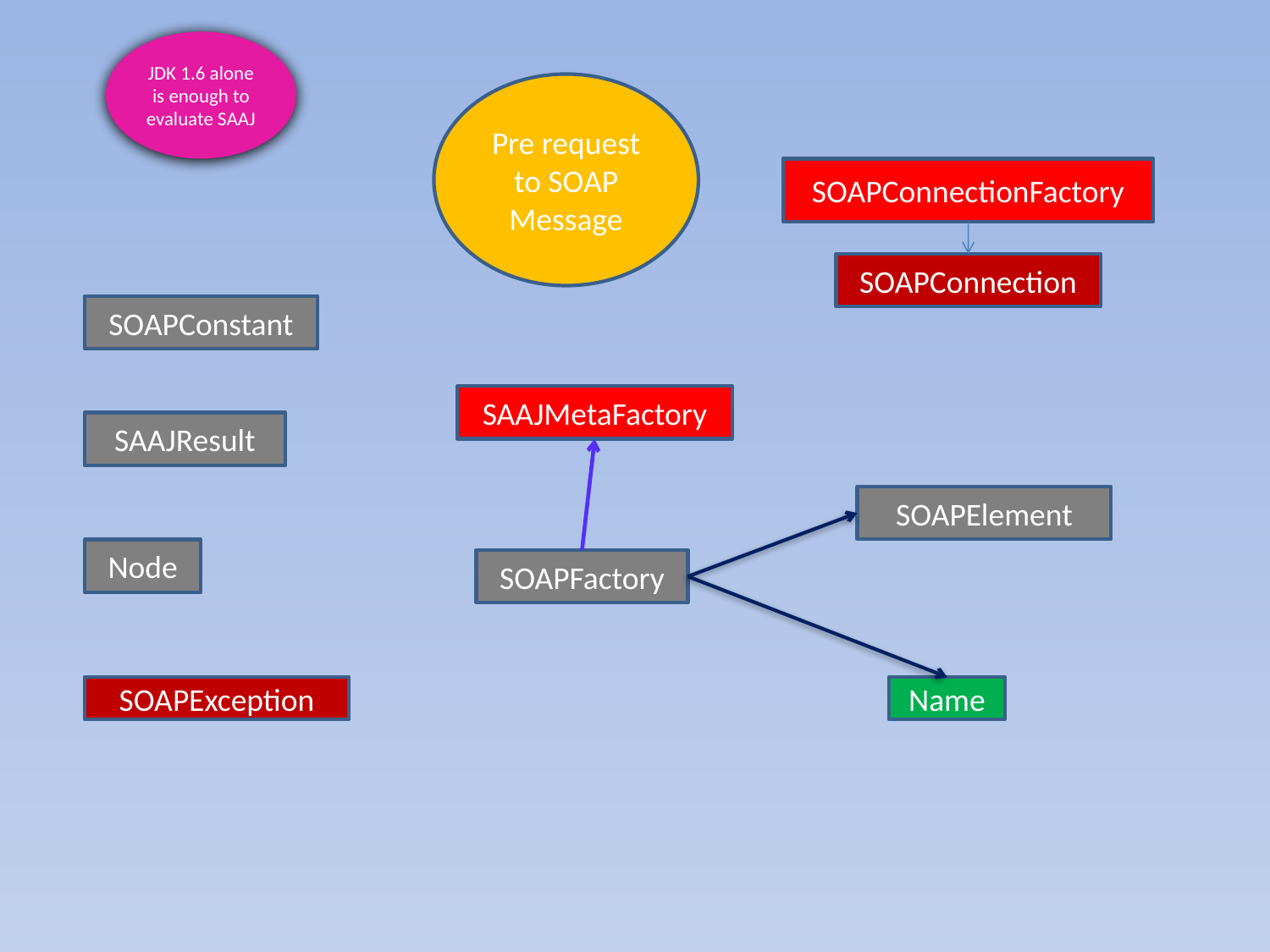

JDK 1.6 alone is enough to evaluate SAAJ
Pre request to SOAP Message
SOAPConnectionFactory
SOAPConnection
SOAPConstant
SAAJMetaFactory
SAAJResult
SOAPElement
Node
SOAPFactory
SOAPException
Name